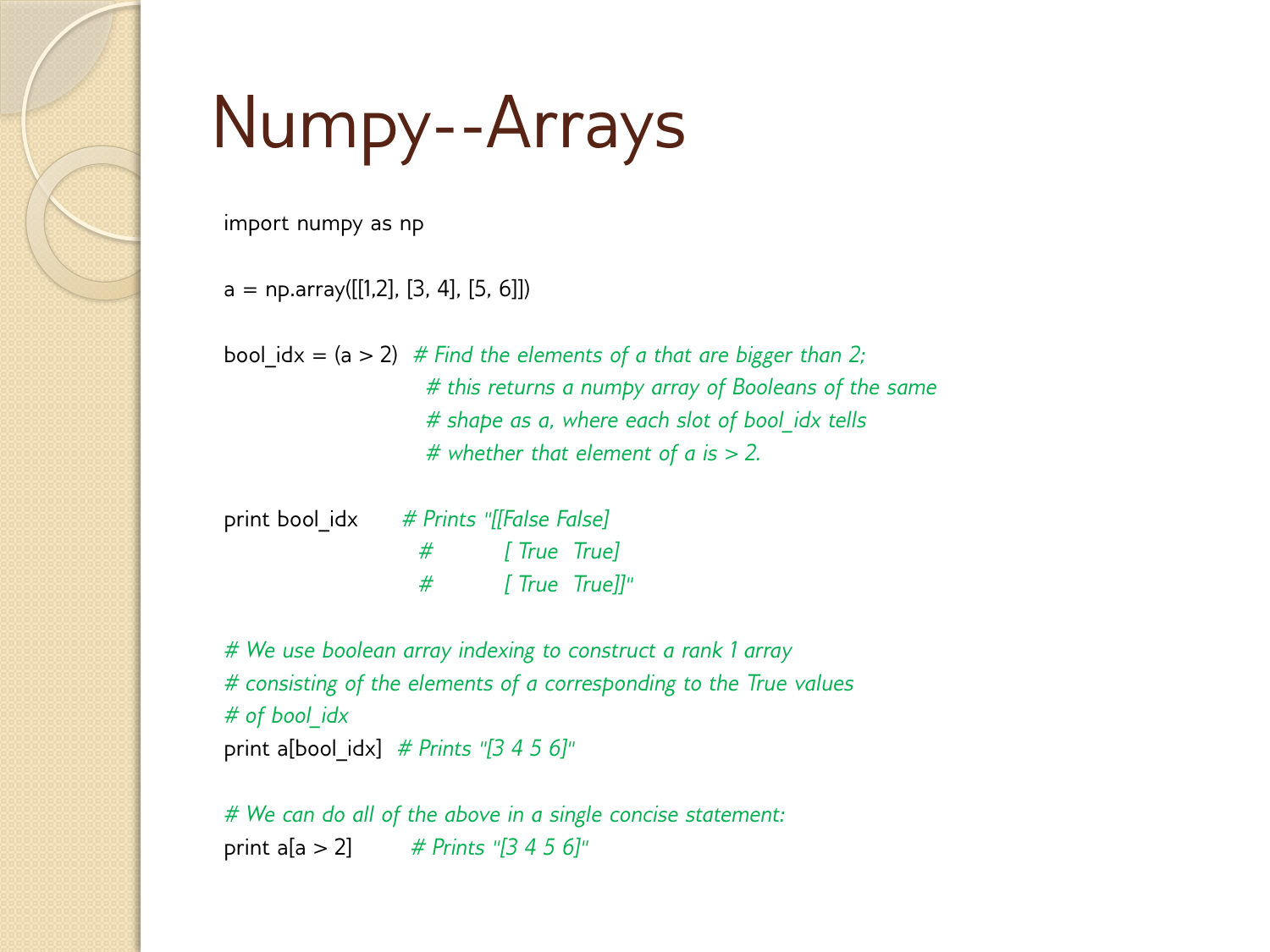

# Numpy--Arrays
import numpy as np

a = np.array([[1,2], [3, 4], [5, 6]])

bool_idx = (a > 2)  # Find the elements of a that are bigger than 2;
                            # this returns a numpy array of Booleans of the same
                            # shape as a, where each slot of bool_idx tells
                            # whether that element of a is > 2.

print bool_idx      # Prints "[[False False]
                           #          [ True  True]
                           #          [ True  True]]"

# We use boolean array indexing to construct a rank 1 array
# consisting of the elements of a corresponding to the True values
# of bool_idx
print a[bool_idx]  # Prints "[3 4 5 6]"

# We can do all of the above in a single concise statement:
print a[a > 2]        # Prints "[3 4 5 6]"